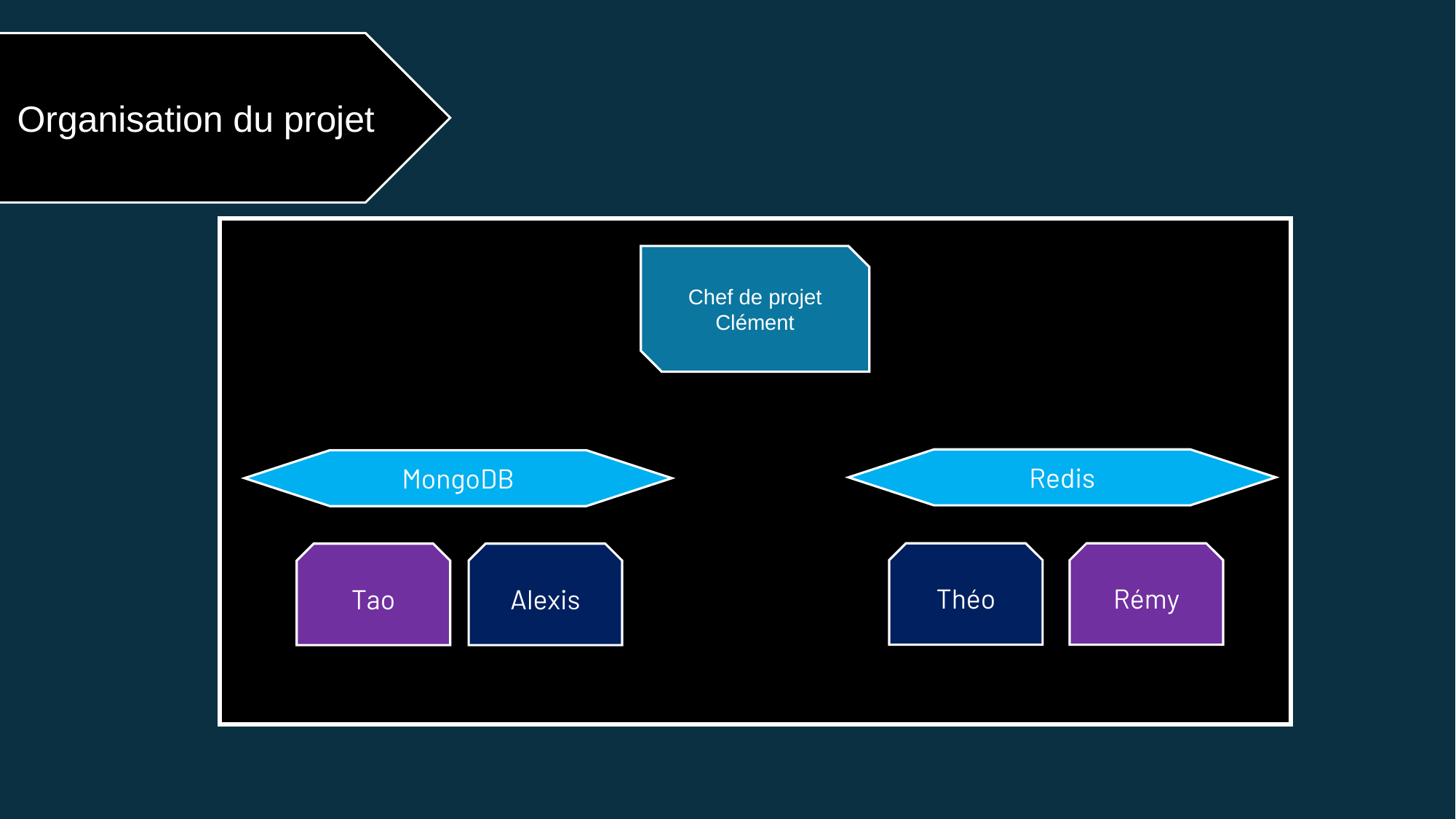

Mise en relation des éléments
Redis
MangoDB

App

Panier
Liste cocktails
Api

Liste ingrédients
Liste d'attente
Robot

service
Organisation du projet

Chef de projet
Clément
Redis
MongoDB
Théo
Rémy
Tao
Alexis